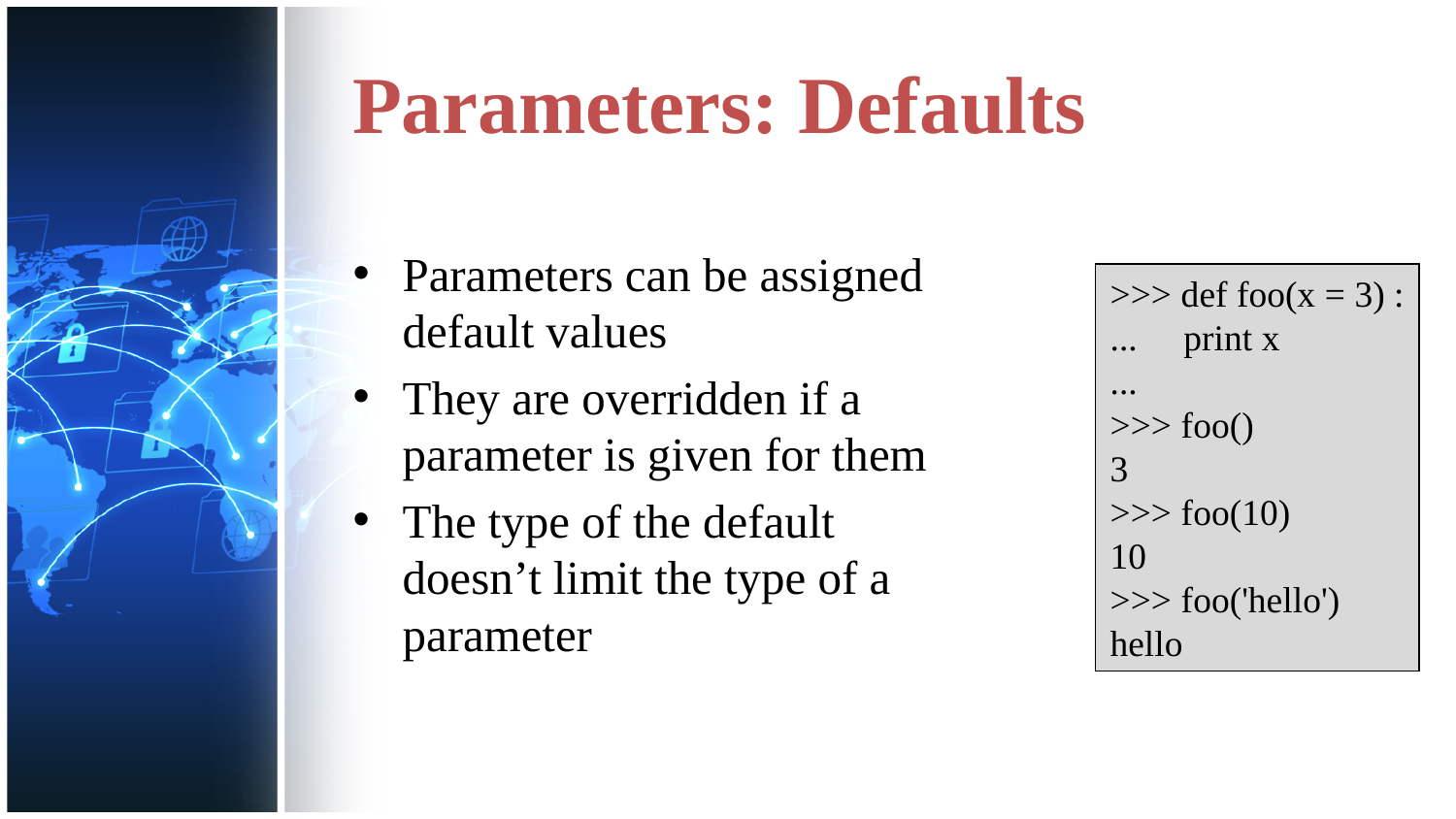

# Parameters: Defaults
Parameters can be assigned default values
They are overridden if a parameter is given for them
The type of the default doesn’t limit the type of a parameter
>>> def foo(x = 3) :
...     print x
...
>>> foo()
3
>>> foo(10)
10
>>> foo('hello')
hello